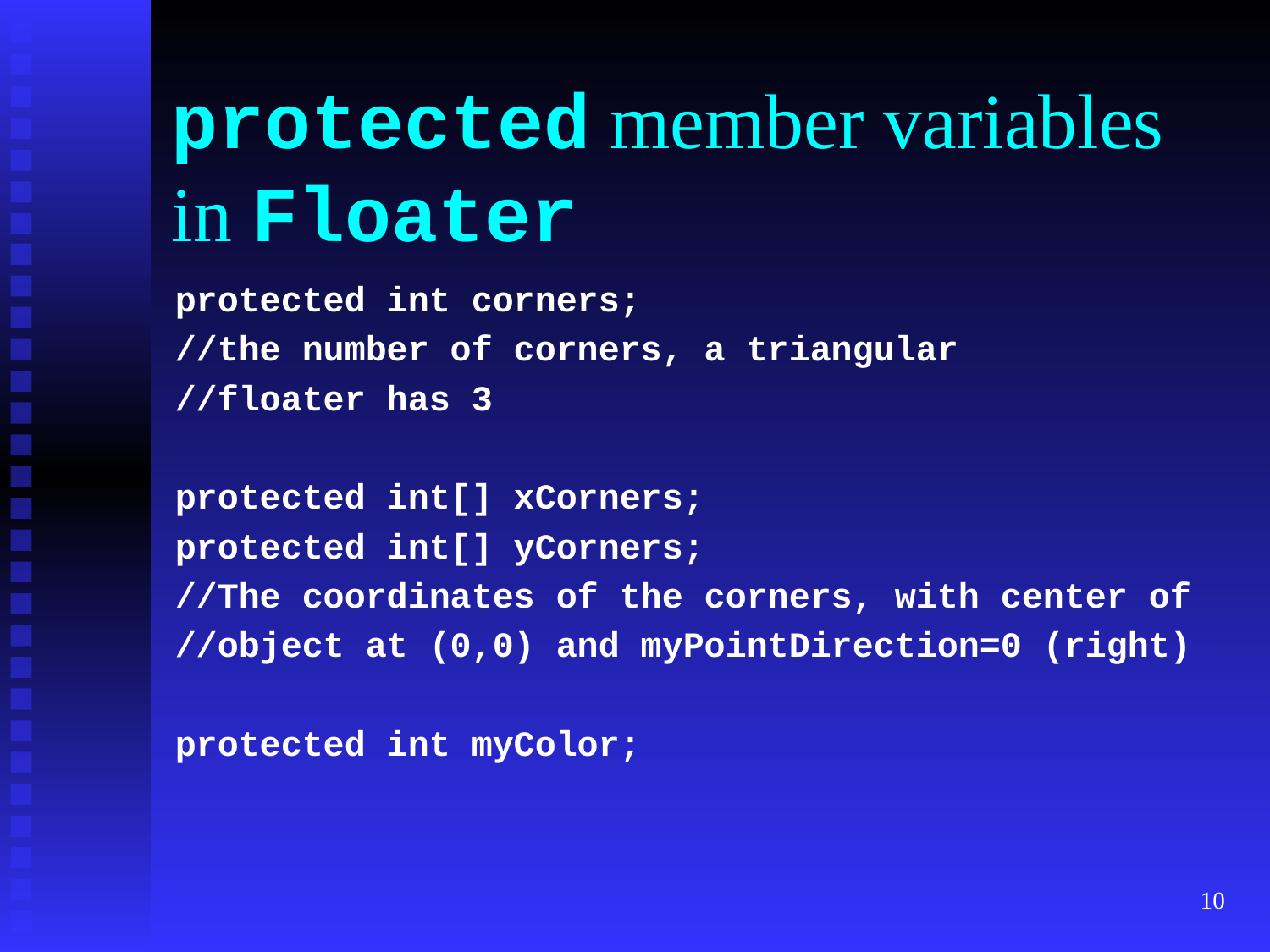

# protected member variables in Floater
protected int corners;
//the number of corners, a triangular
//floater has 3

protected int[] xCorners;
protected int[] yCorners;
//The coordinates of the corners, with center of
//object at (0,0) and myPointDirection=0 (right)

protected int myColor;

10